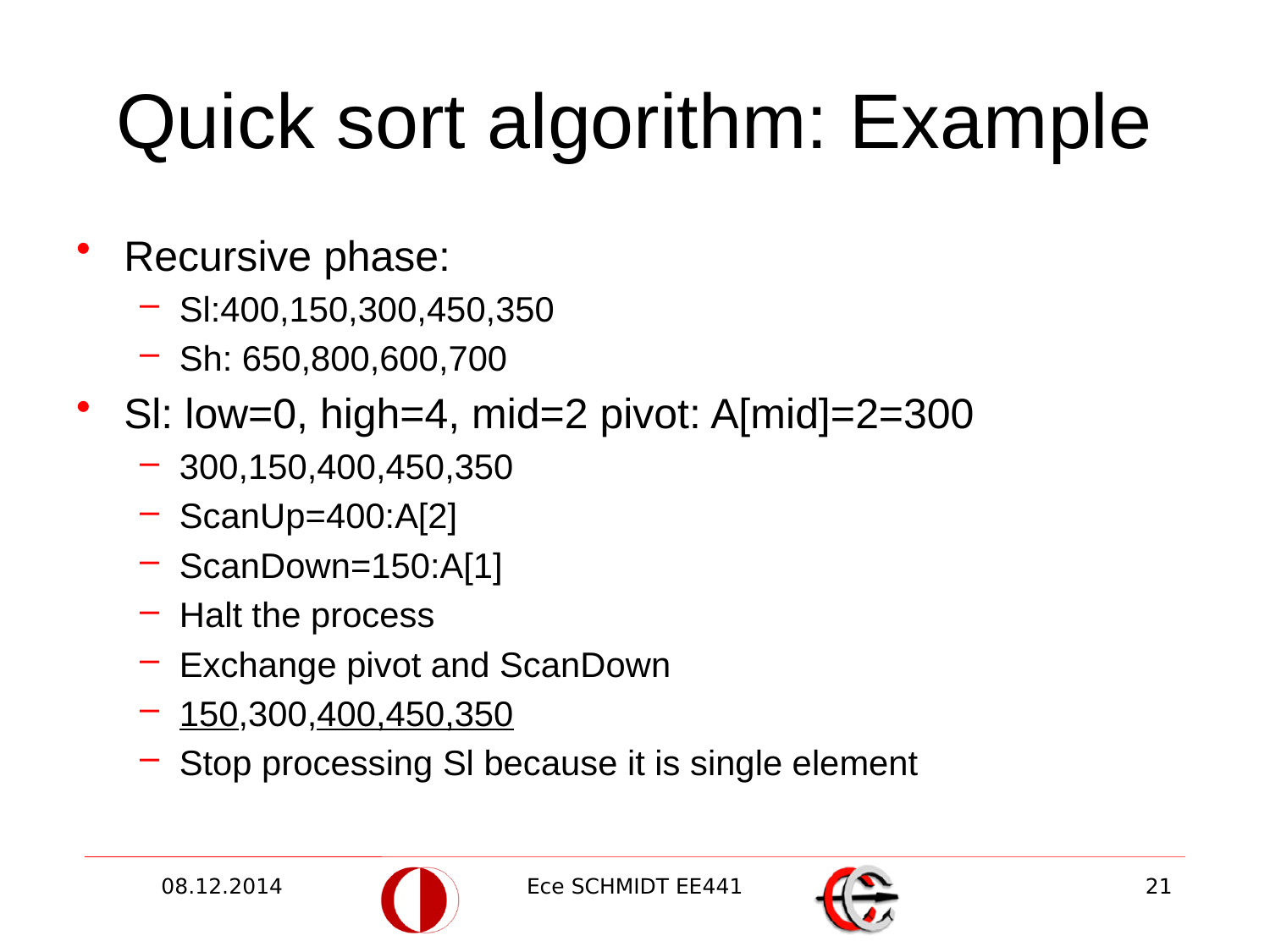

# Quick sort algorithm: Example
Recursive phase:
Sl:400,150,300,450,350
Sh: 650,800,600,700
Sl: low=0, high=4, mid=2 pivot: A[mid]=2=300
300,150,400,450,350
ScanUp=400:A[2]
ScanDown=150:A[1]
Halt the process
Exchange pivot and ScanDown
150,300,400,450,350
Stop processing Sl because it is single element

08.12.2014
Ece SCHMIDT EE441
21